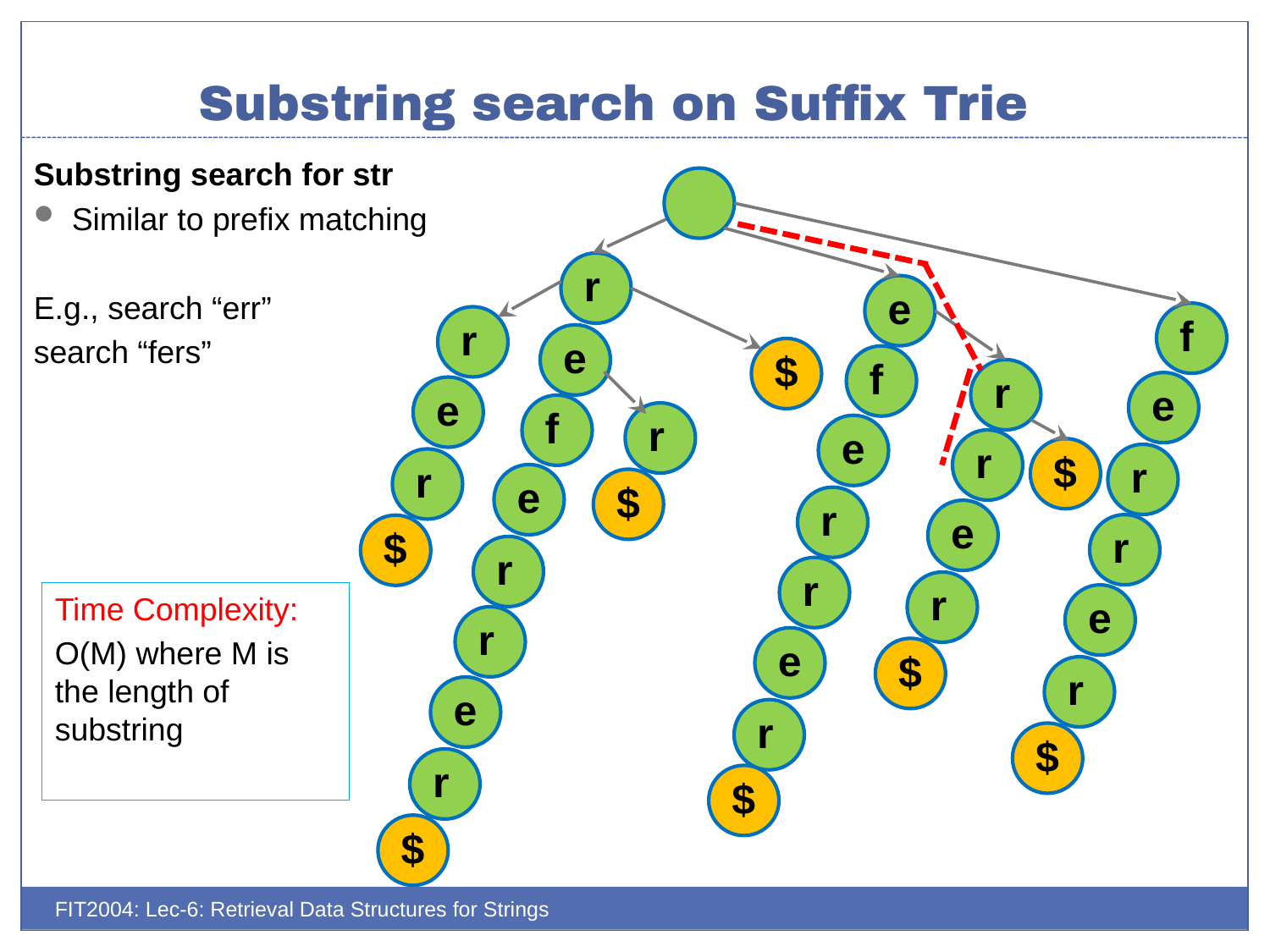

# Substring search on Suffix Trie
Substring search for str
Similar to prefix matching

E.g., search “err”
search “fers”

r

e

f

r

e

$

f

r

e

e

f

r

e

r

$

r

r

e

$

r

e

r

$

r

r

r
Time Complexity:
O(M) where M is the length of substring

e

r

e

$

r

e

r

$

r

$

$
FIT2004: Lec-6: Retrieval Data Structures for Strings